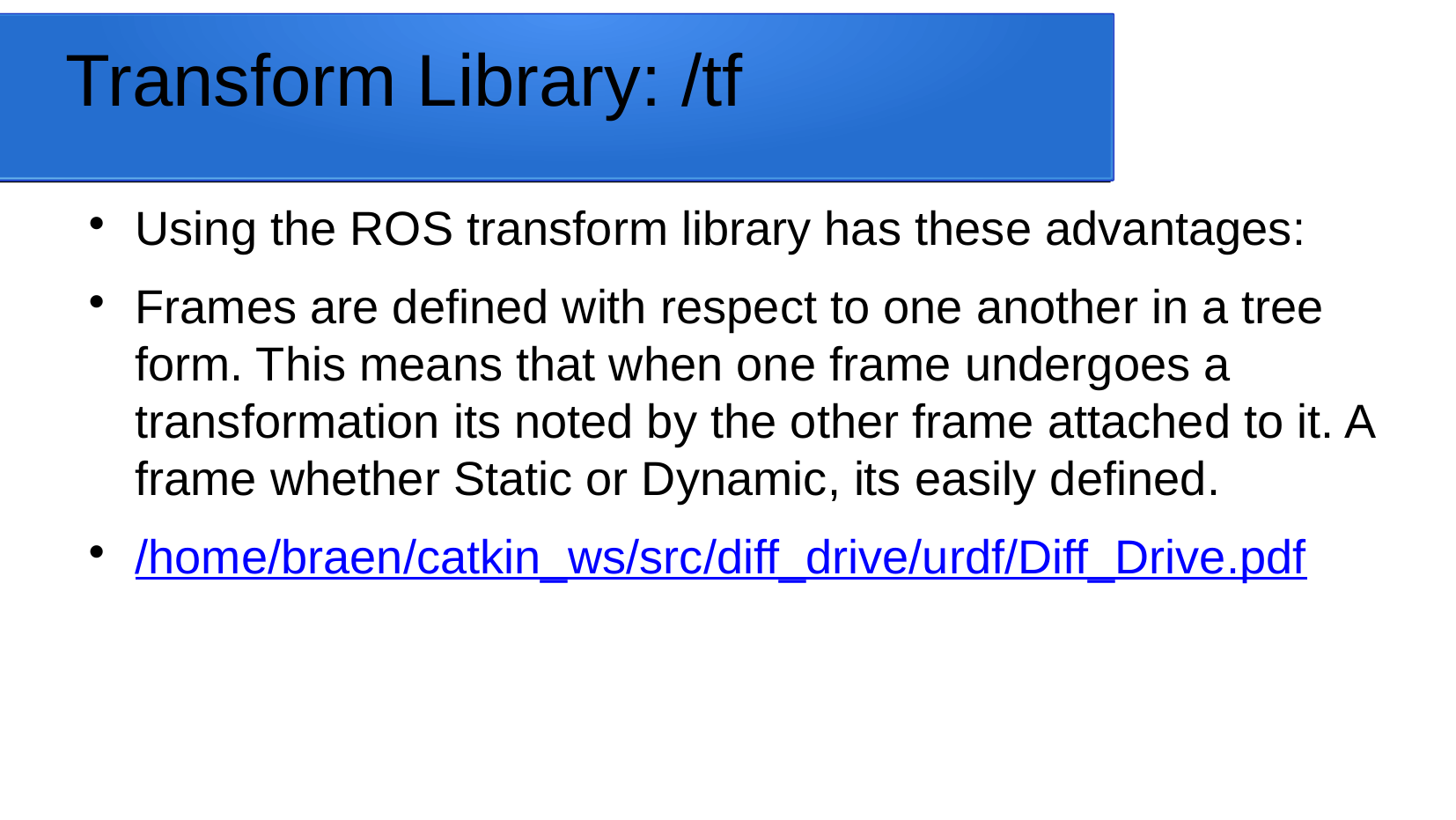

Transform Library: /tf

Using the ROS transform library has these advantages:
Frames are defined with respect to one another in a tree form. This means that when one frame undergoes a transformation its noted by the other frame attached to it. A frame whether Static or Dynamic, its easily defined.
/home/braen/catkin_ws/src/diff_drive/urdf/Diff_Drive.pdf